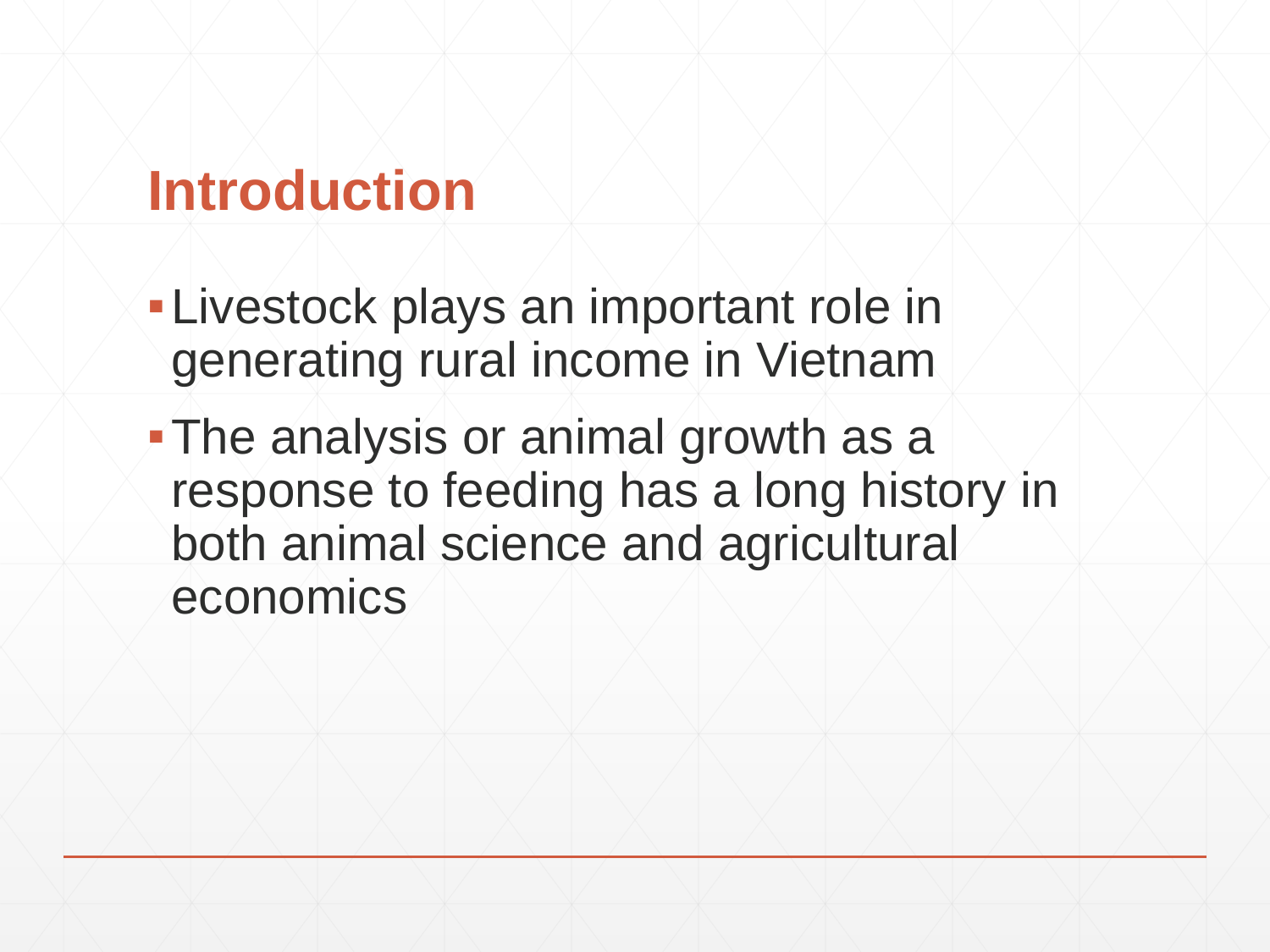

# Introduction
Livestock plays an important role in generating rural income in Vietnam
The analysis or animal growth as a response to feeding has a long history in both animal science and agricultural economics